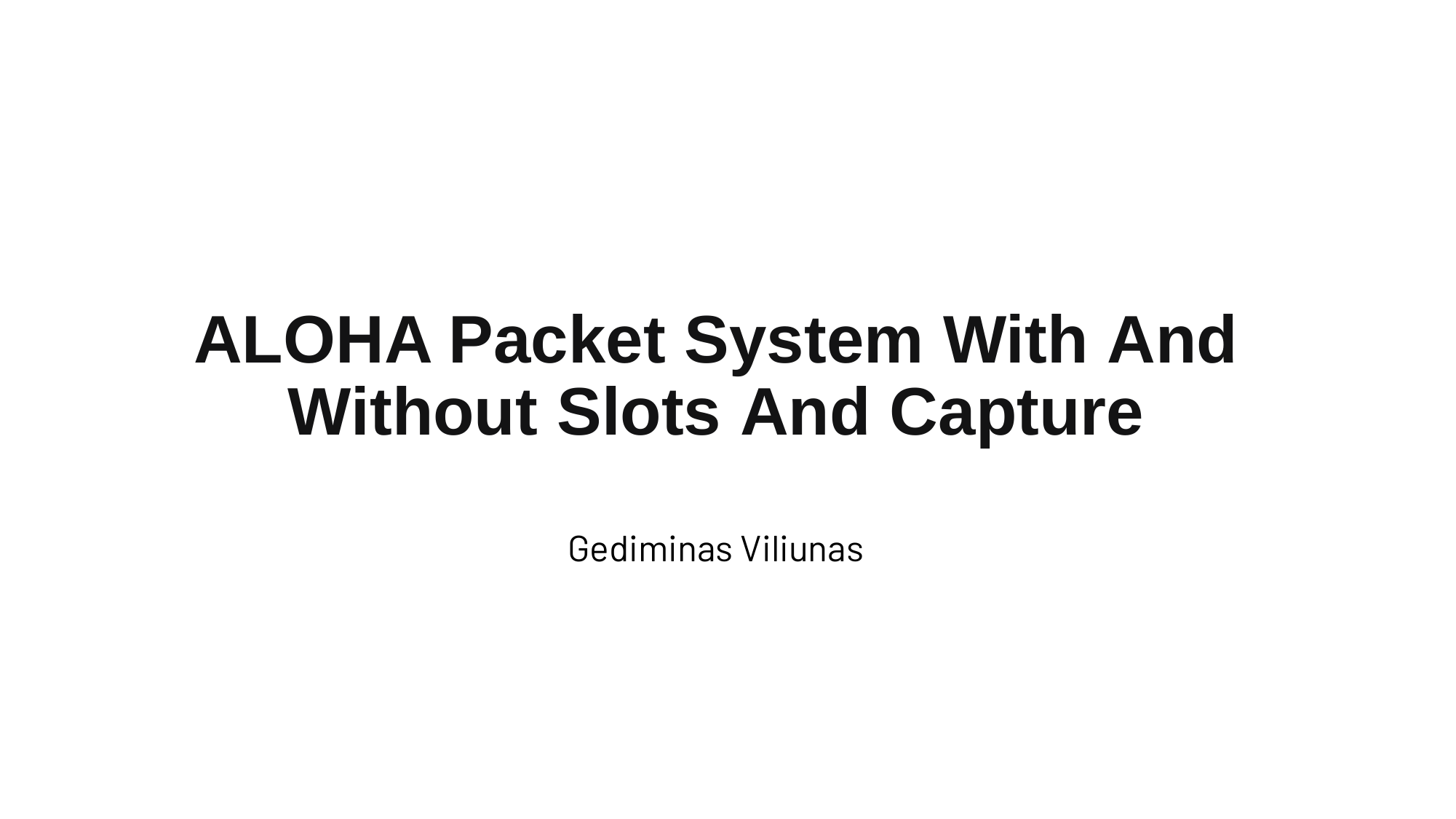

# ALOHA Packet System With And Without Slots And Capture
Gediminas Viliunas